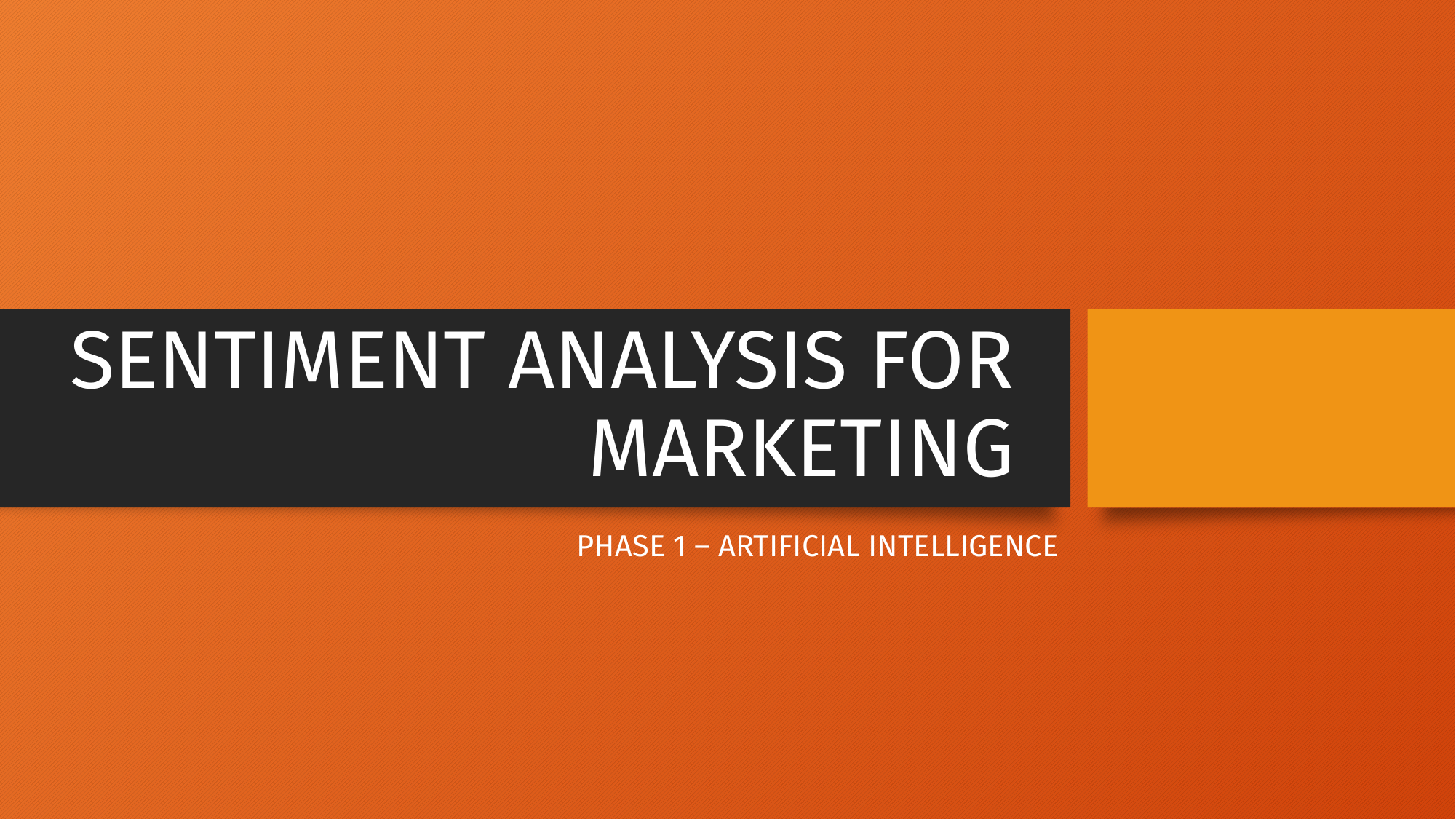

# SENTIMENT ANALYSIS FOR MARKETING
PHASE 1 – ARTIFICIAL INTELLIGENCE